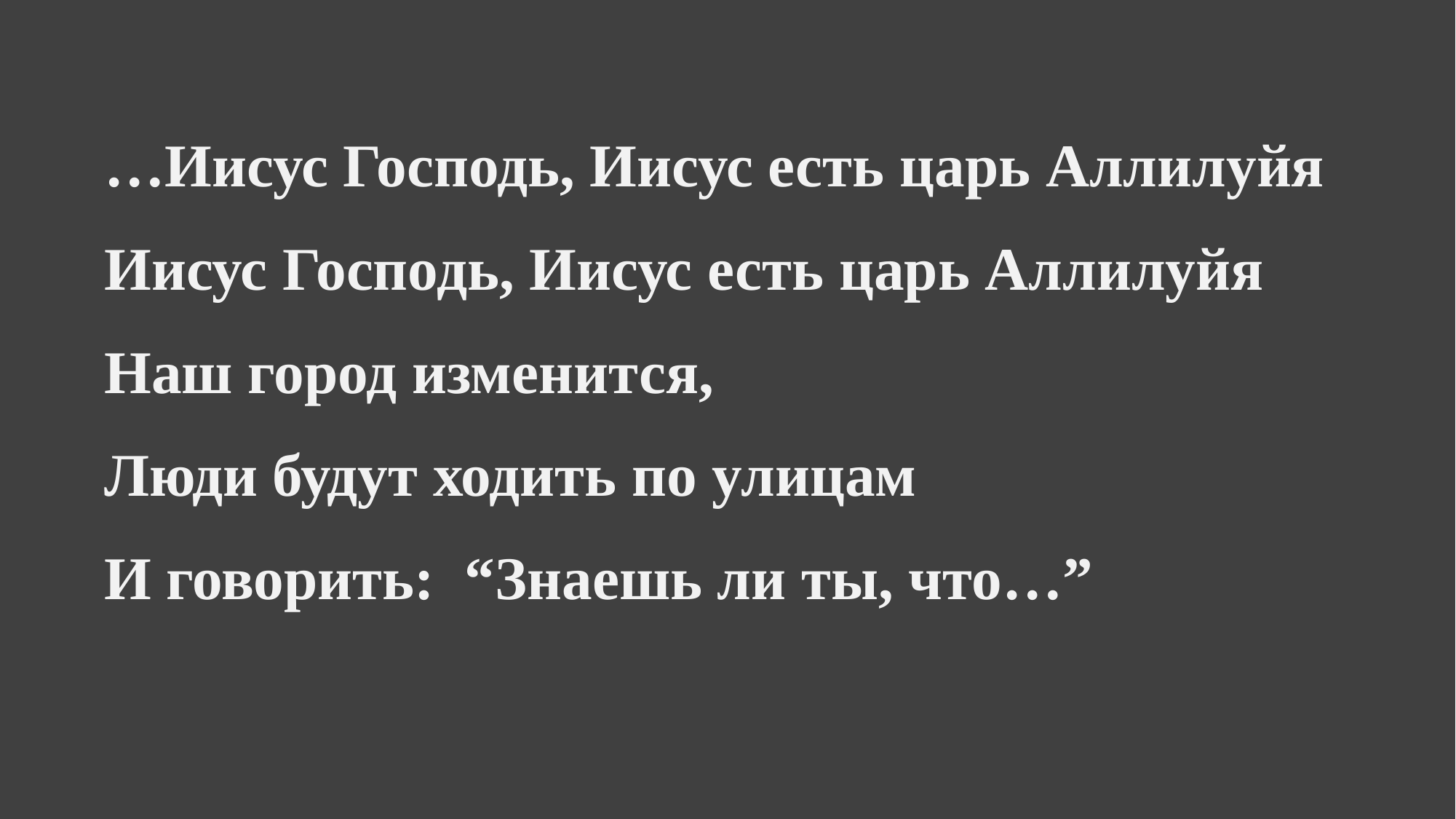

…Иисус Господь, Иисус есть царь Аллилуйя
Иисус Господь, Иисус есть царь Аллилуйя
Наш город изменится,
Люди будут ходить по улицам
И говорить:  “Знаешь ли ты, что…”